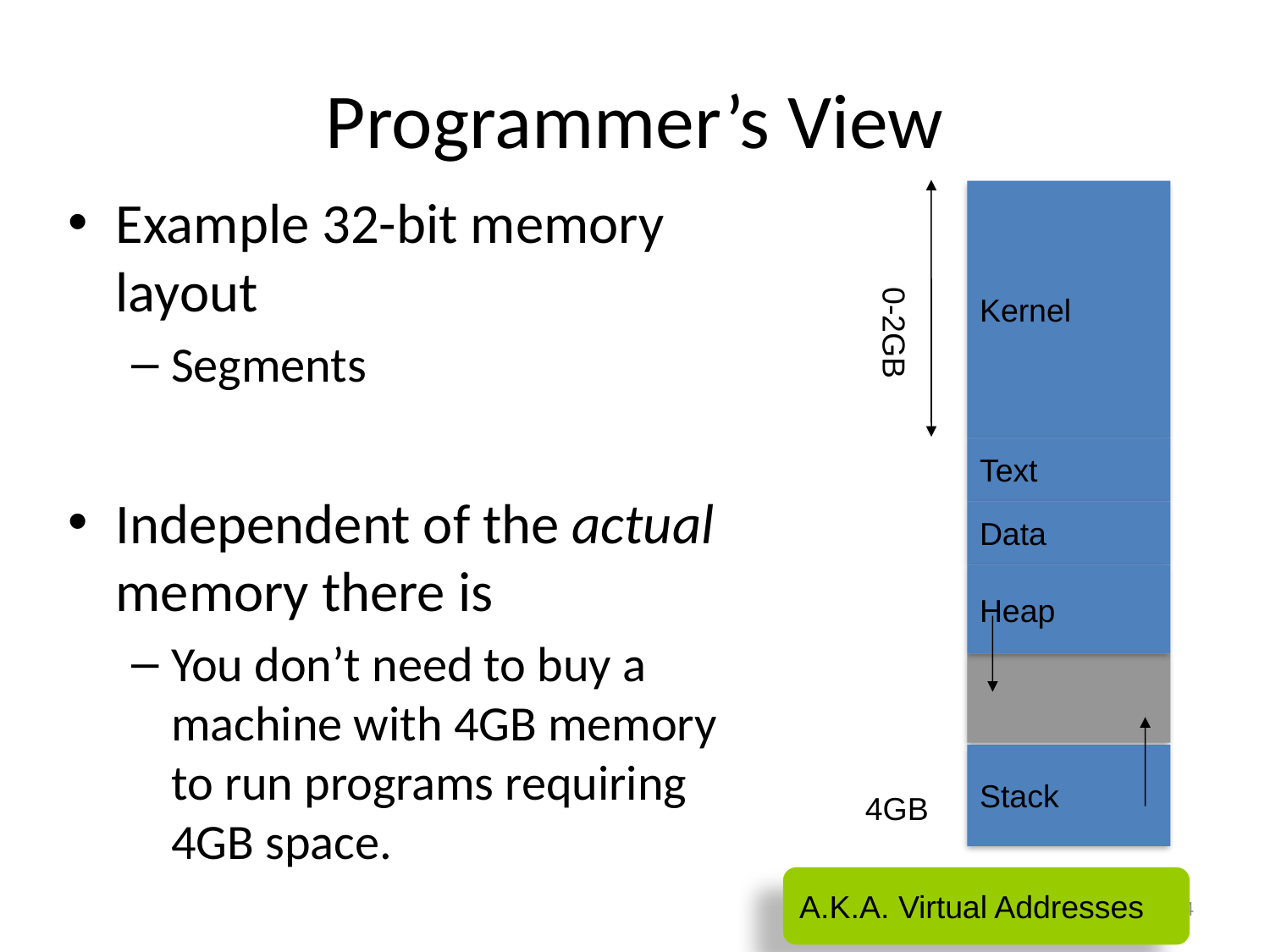

# Programmer’s View

Example 32-bit memory layout
Segments

Independent of the actual memory there is
You don’t need to buy a machine with 4GB memory to run programs requiring 4GB space.

Kernel
0-2GB
Text
Data
Heap

Stack
4GB
A.K.A. Virtual Addresses
4